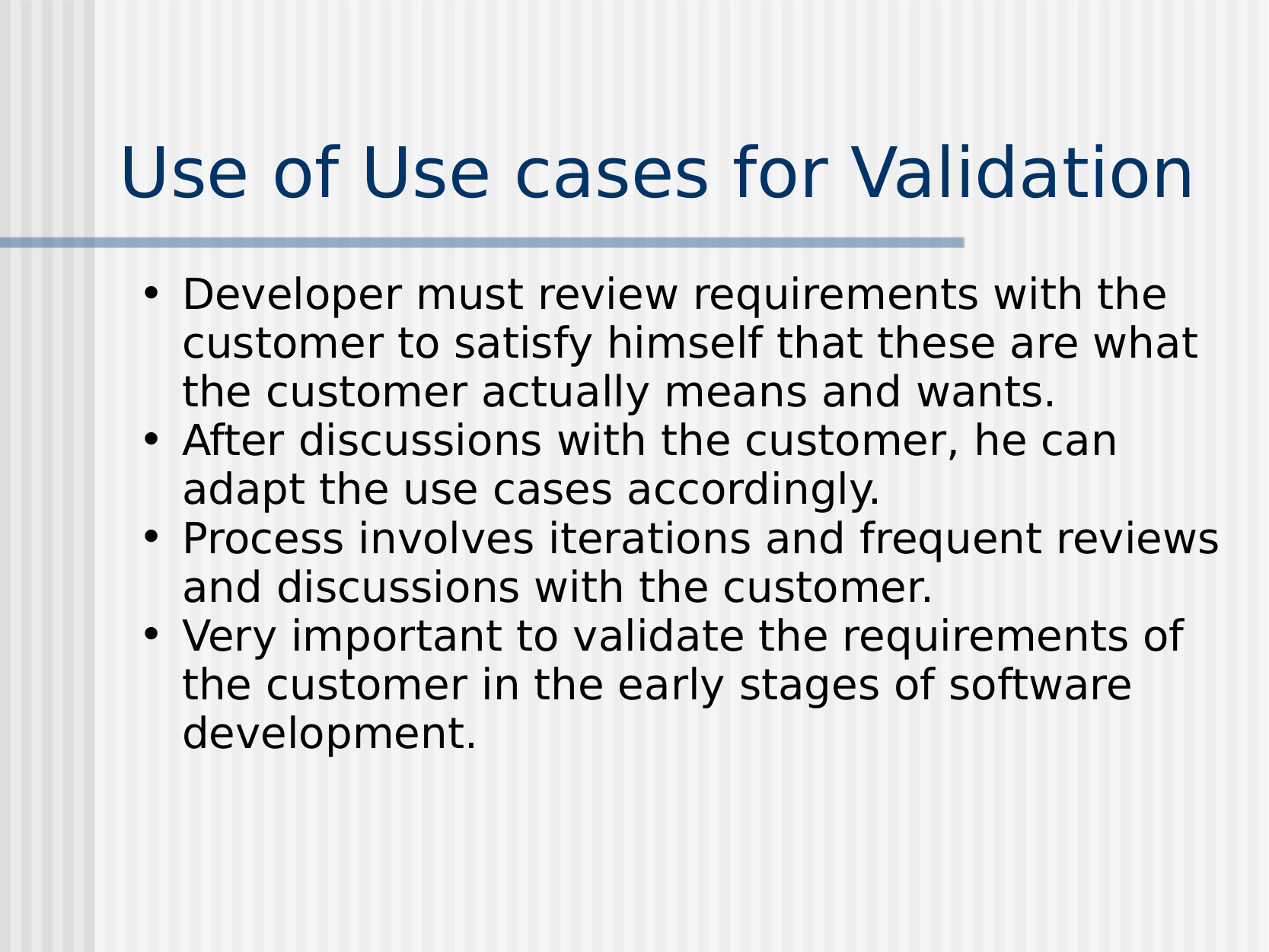

Use of Use cases for Validation
Developer must review requirements with the customer to satisfy himself that these are what the customer actually means and wants.
After discussions with the customer, he can adapt the use cases accordingly.
Process involves iterations and frequent reviews and discussions with the customer.
Very important to validate the requirements of the customer in the early stages of software development.